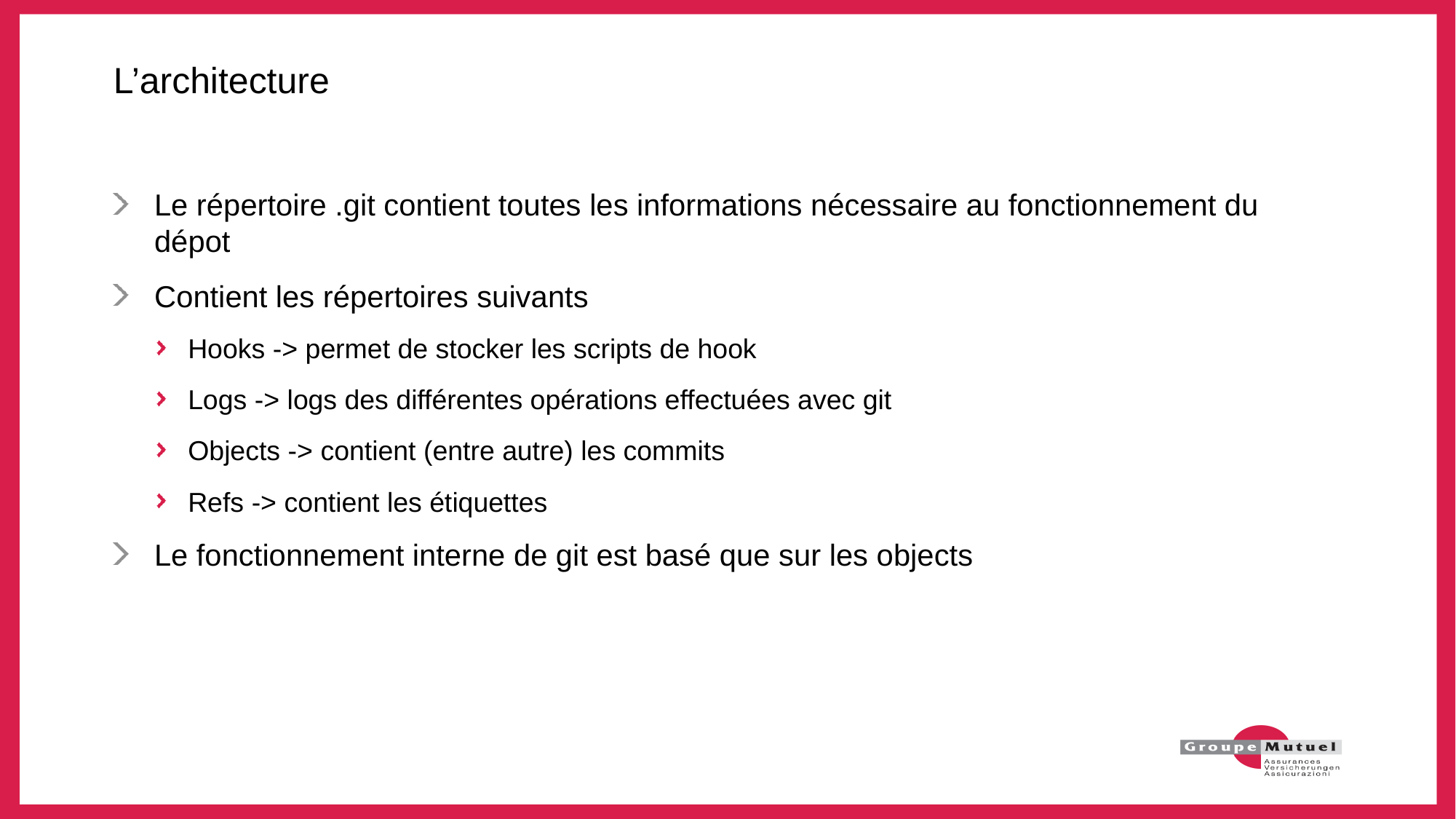

# L’architecture
Le répertoire .git contient toutes les informations nécessaire au fonctionnement du dépot
Contient les répertoires suivants
Hooks -> permet de stocker les scripts de hook
Logs -> logs des différentes opérations effectuées avec git
Objects -> contient (entre autre) les commits
Refs -> contient les étiquettes
Le fonctionnement interne de git est basé que sur les objects